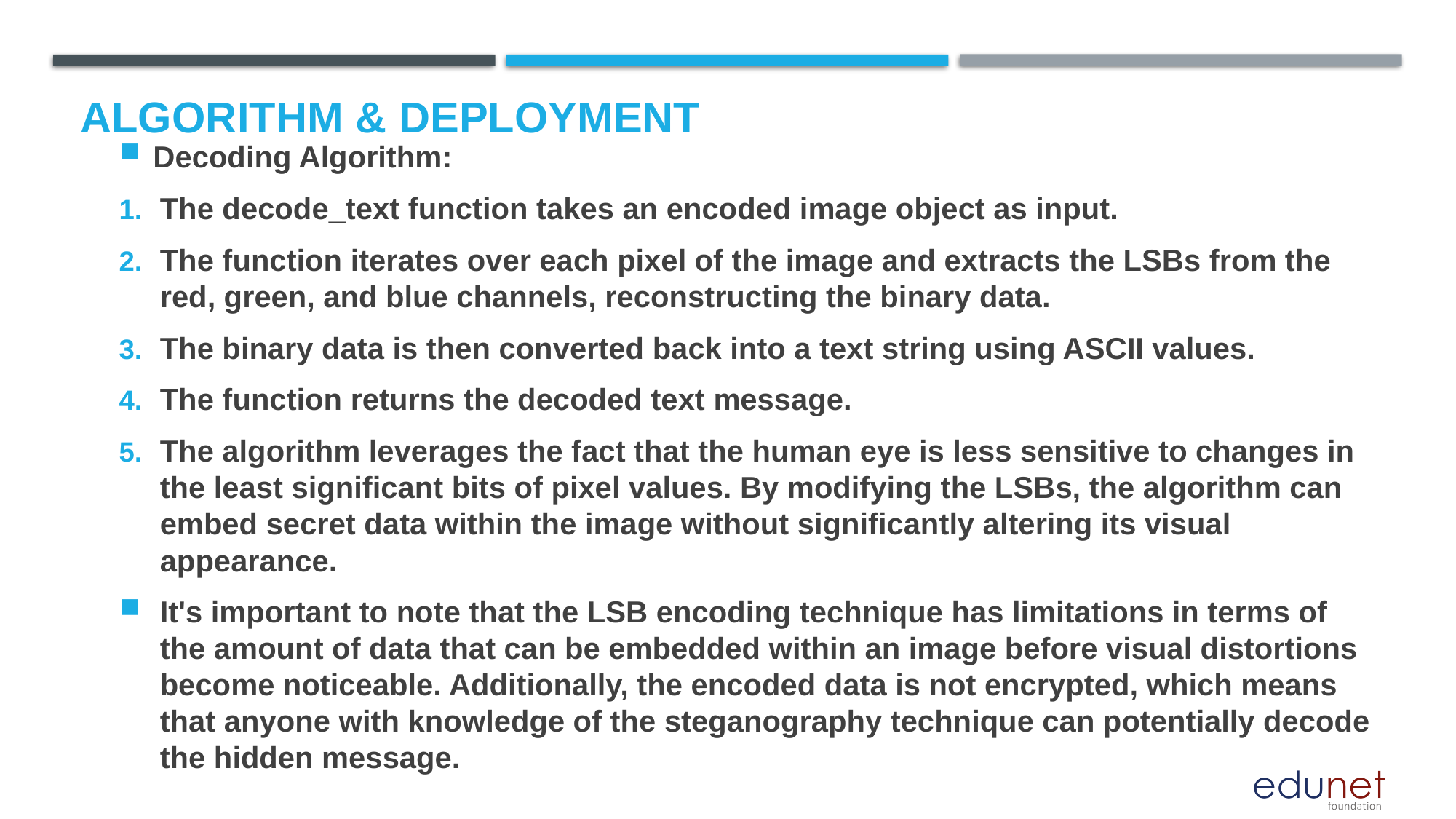

# Algorithm & Deployment
Decoding Algorithm:
The decode_text function takes an encoded image object as input.
The function iterates over each pixel of the image and extracts the LSBs from the red, green, and blue channels, reconstructing the binary data.
The binary data is then converted back into a text string using ASCII values.
The function returns the decoded text message.
The algorithm leverages the fact that the human eye is less sensitive to changes in the least significant bits of pixel values. By modifying the LSBs, the algorithm can embed secret data within the image without significantly altering its visual appearance.
It's important to note that the LSB encoding technique has limitations in terms of the amount of data that can be embedded within an image before visual distortions become noticeable. Additionally, the encoded data is not encrypted, which means that anyone with knowledge of the steganography technique can potentially decode the hidden message.